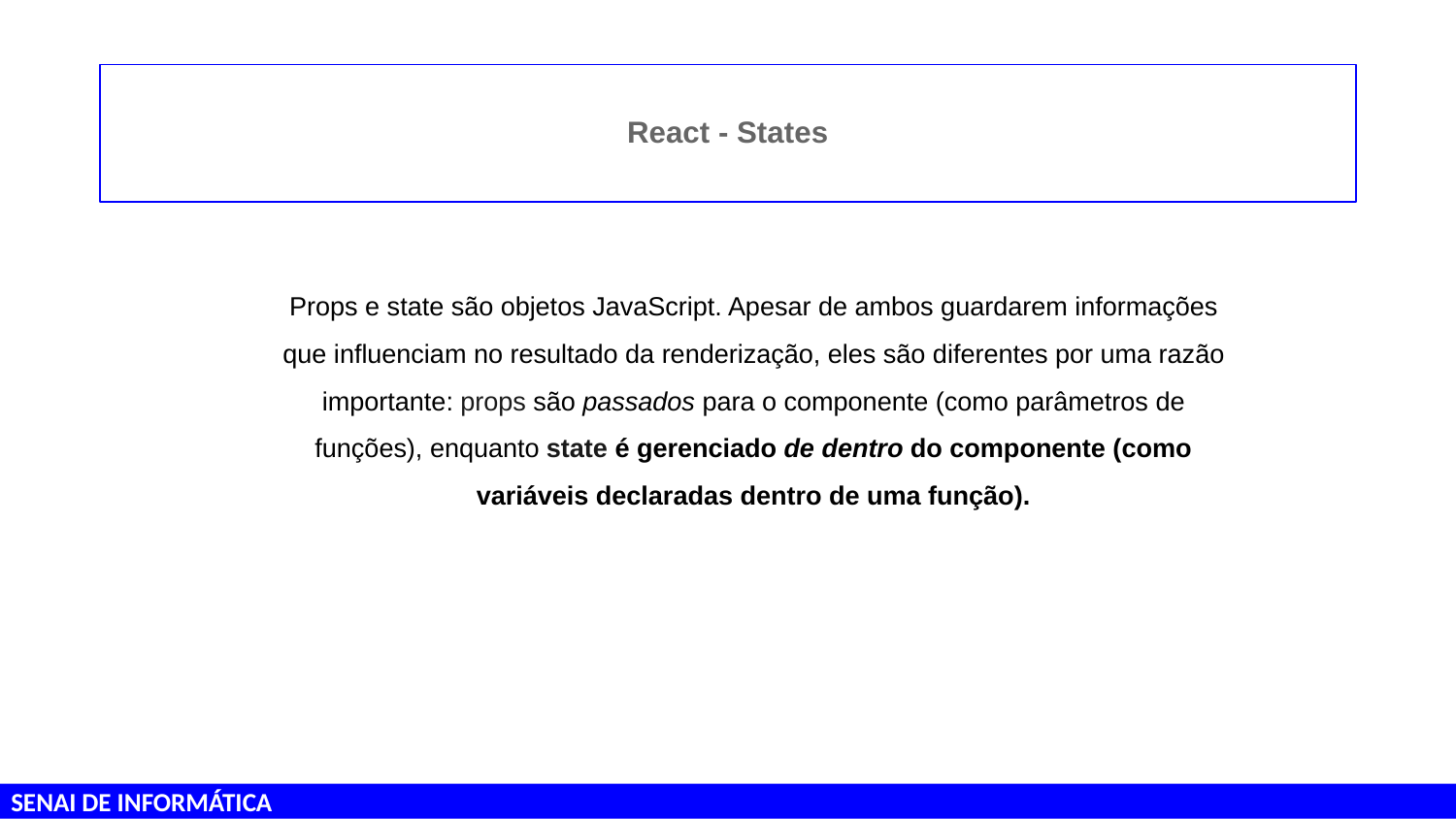

# React - States
Props e state são objetos JavaScript. Apesar de ambos guardarem informações que influenciam no resultado da renderização, eles são diferentes por uma razão importante: props são passados para o componente (como parâmetros de funções), enquanto state é gerenciado de dentro do componente (como variáveis declaradas dentro de uma função).